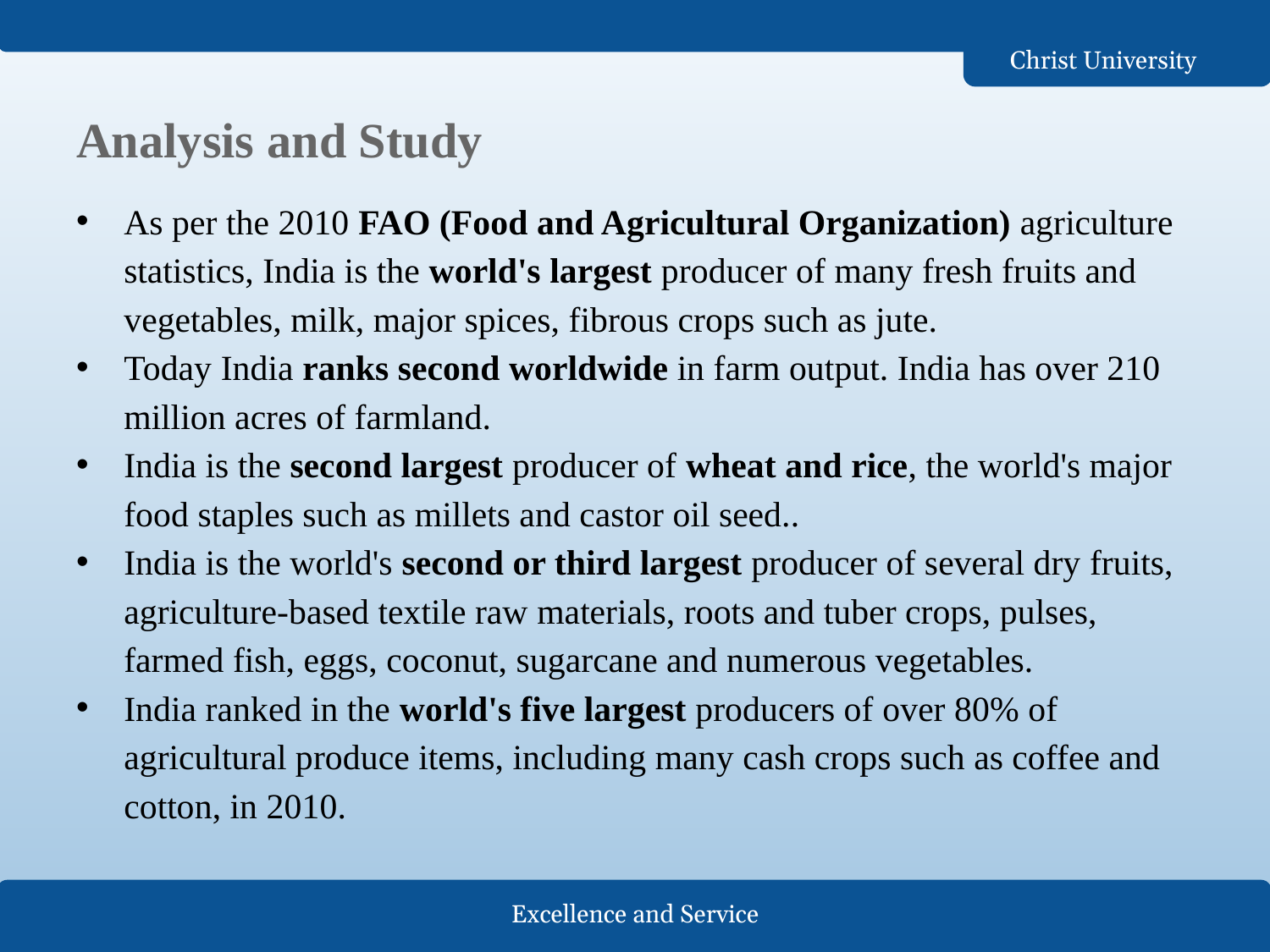

# Analysis and Study
As per the 2010 FAO (Food and Agricultural Organization) agriculture statistics, India is the world's largest producer of many fresh fruits and vegetables, milk, major spices, fibrous crops such as jute.
Today India ranks second worldwide in farm output. India has over 210 million acres of farmland.
India is the second largest producer of wheat and rice, the world's major food staples such as millets and castor oil seed..
India is the world's second or third largest producer of several dry fruits, agriculture-based textile raw materials, roots and tuber crops, pulses, farmed fish, eggs, coconut, sugarcane and numerous vegetables.
India ranked in the world's five largest producers of over 80% of agricultural produce items, including many cash crops such as coffee and cotton, in 2010.